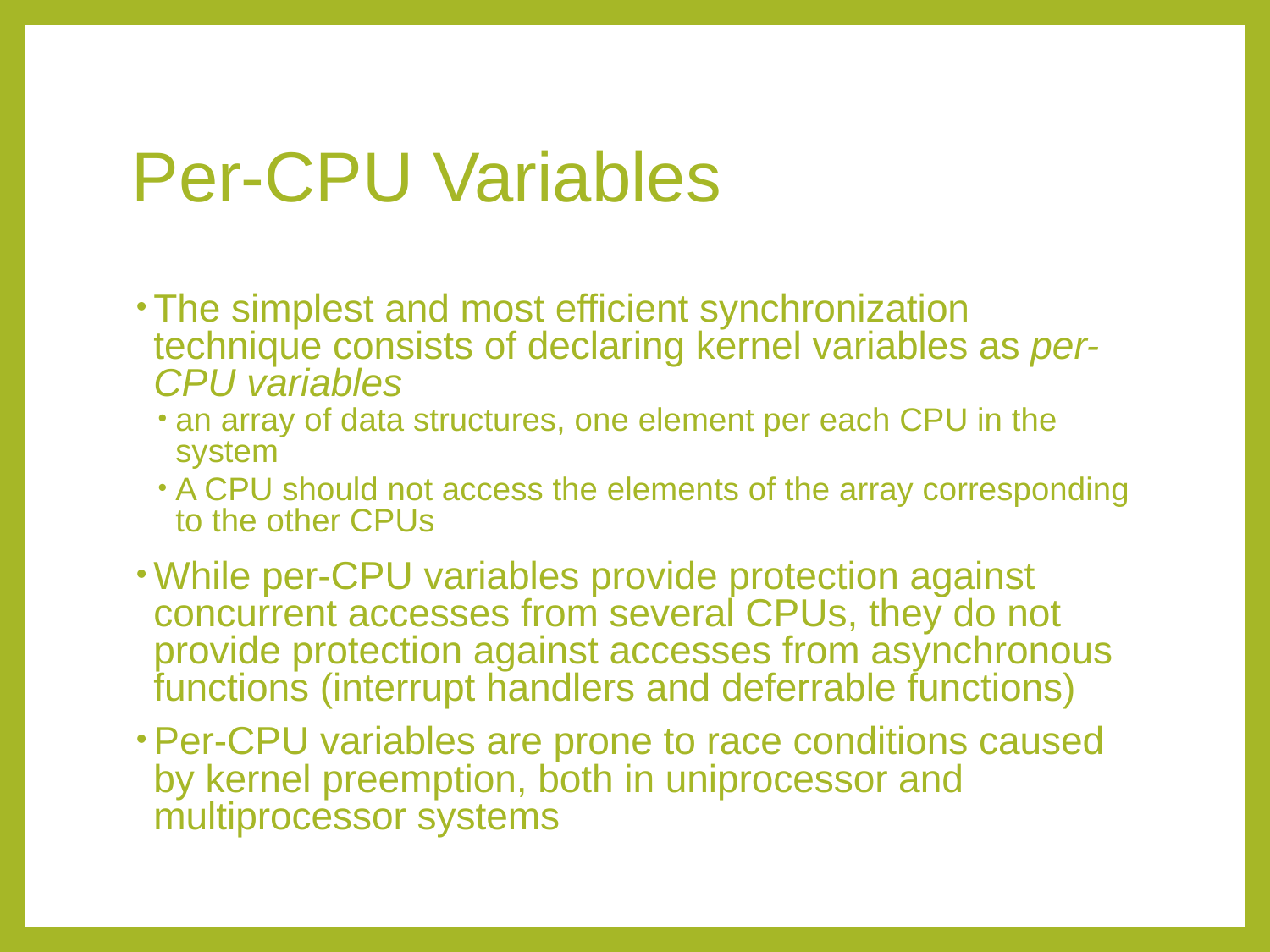

# Per-CPU Variables
The simplest and most efficient synchronization technique consists of declaring kernel variables as per-CPU variables
an array of data structures, one element per each CPU in the system
A CPU should not access the elements of the array corresponding to the other CPUs
While per-CPU variables provide protection against concurrent accesses from several CPUs, they do not provide protection against accesses from asynchronous functions (interrupt handlers and deferrable functions)
Per-CPU variables are prone to race conditions caused by kernel preemption, both in uniprocessor and multiprocessor systems